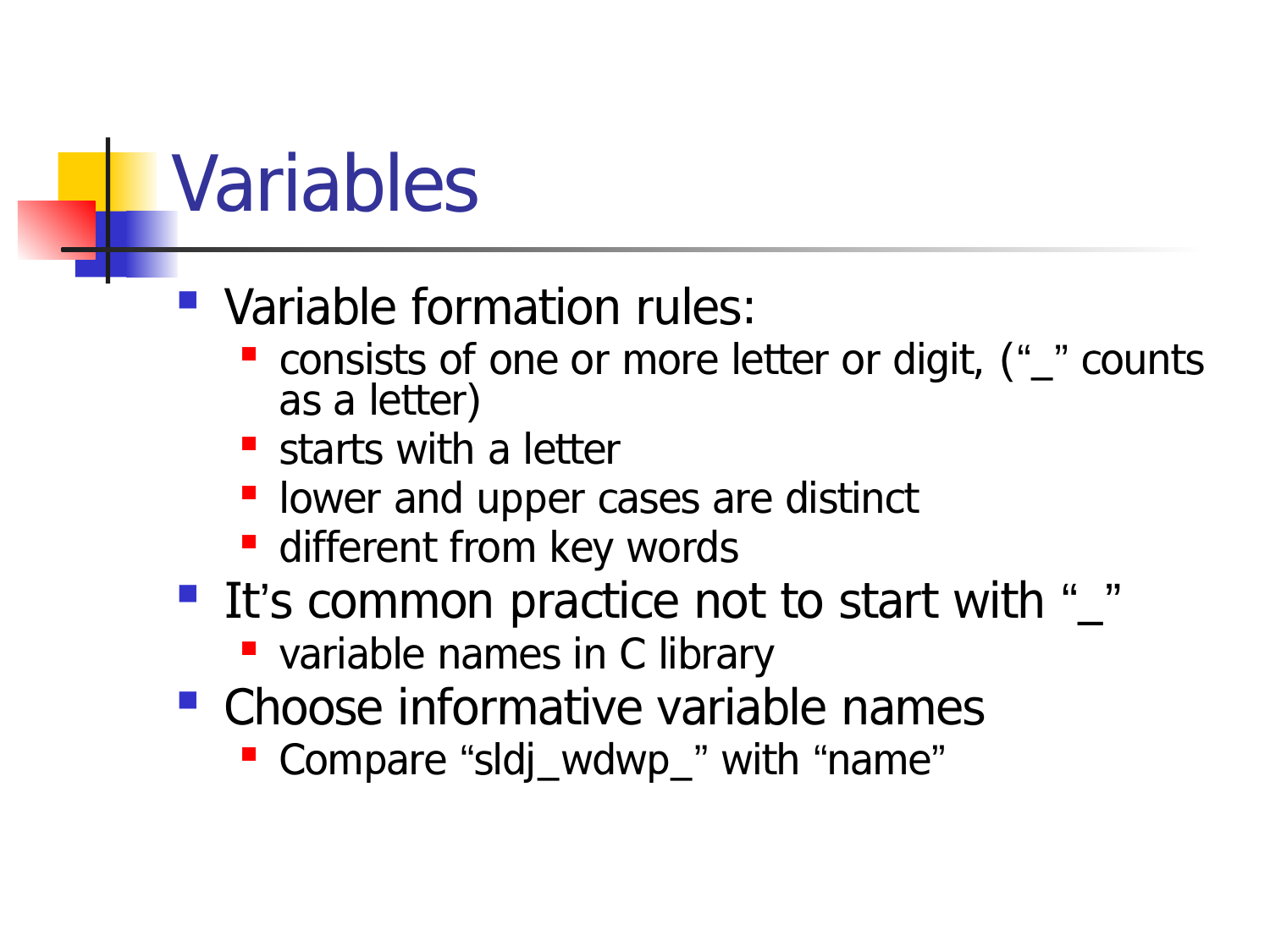

# Variables
Variable formation rules:
consists of one or more letter or digit, (“_” counts as a letter)
starts with a letter
lower and upper cases are distinct
different from key words
It’s common practice not to start with “_”
variable names in C library
Choose informative variable names
Compare “sldj_wdwp_” with “name”